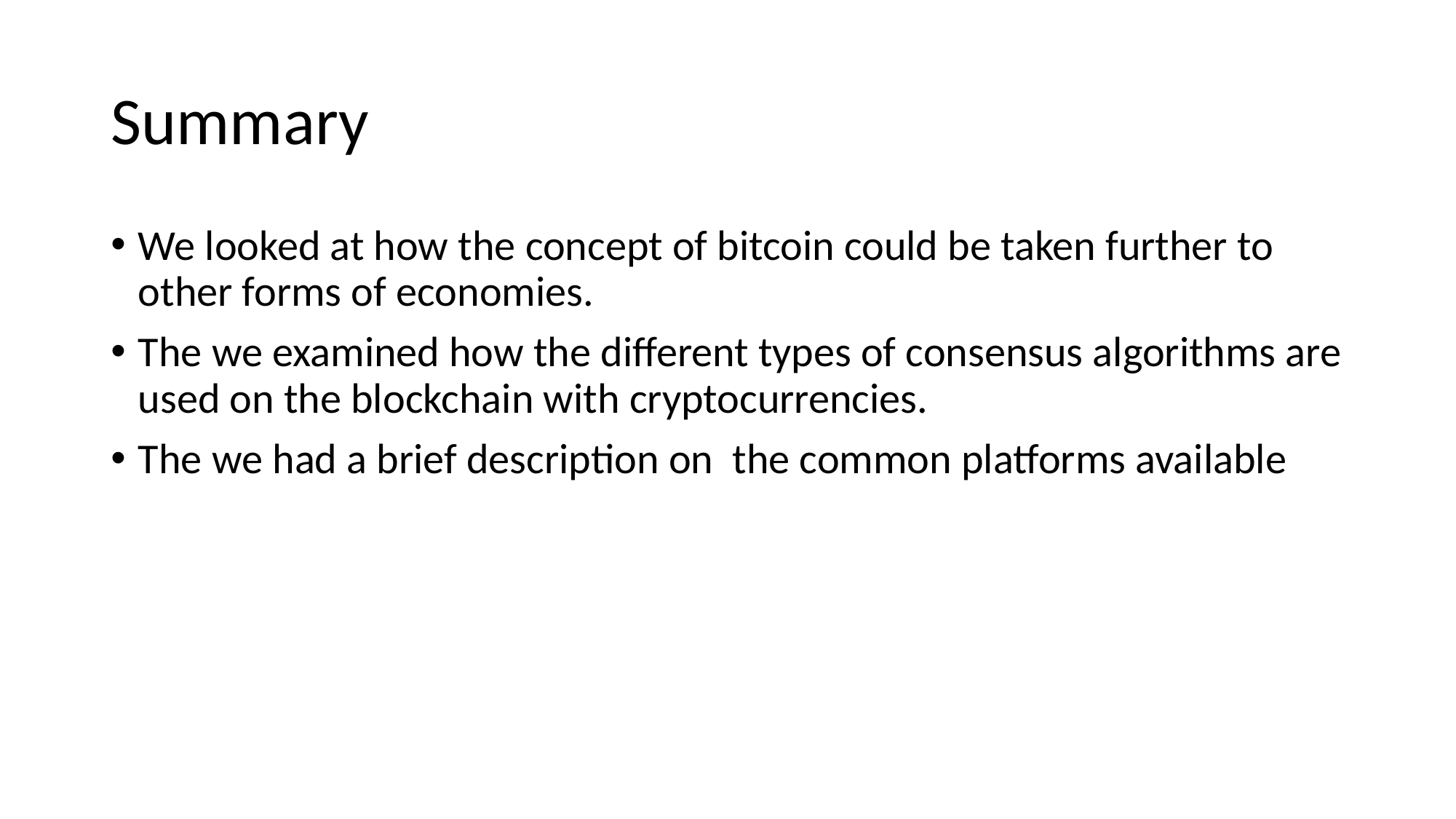

# Summary
We looked at how the concept of bitcoin could be taken further to other forms of economies.
The we examined how the different types of consensus algorithms are used on the blockchain with cryptocurrencies.
The we had a brief description on  the common platforms available